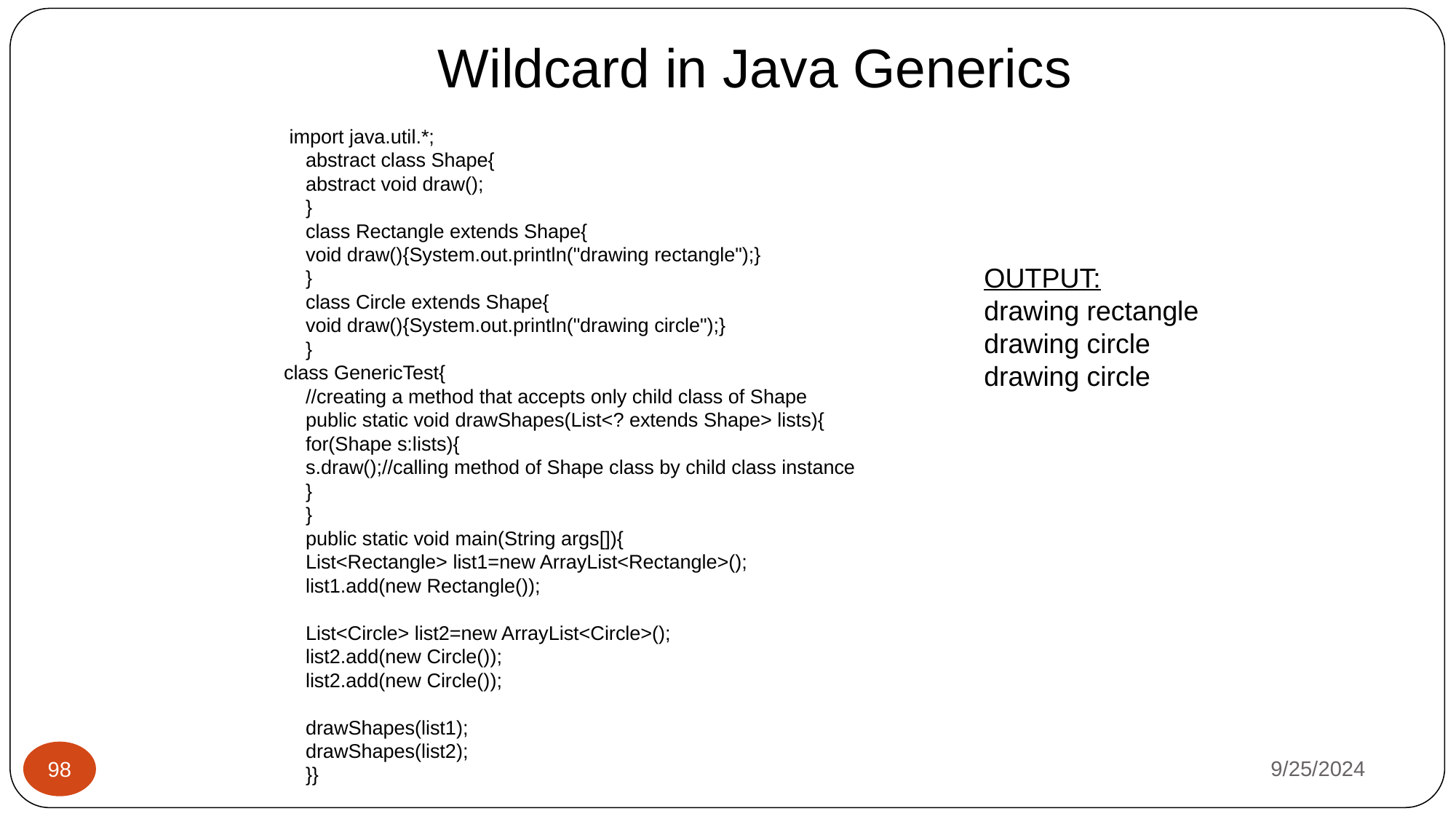

# Wildcard in Java Generics
 import java.util.*;
    abstract class Shape{
    abstract void draw();
    }
    class Rectangle extends Shape{
    void draw(){System.out.println("drawing rectangle");}
    }
    class Circle extends Shape{
    void draw(){System.out.println("drawing circle");}
    }
class GenericTest{
    //creating a method that accepts only child class of Shape
    public static void drawShapes(List<? extends Shape> lists){
    for(Shape s:lists){
    s.draw();//calling method of Shape class by child class instance
    }
    }
    public static void main(String args[]){
    List<Rectangle> list1=new ArrayList<Rectangle>();
    list1.add(new Rectangle());

    List<Circle> list2=new ArrayList<Circle>();
    list2.add(new Circle());
    list2.add(new Circle());

    drawShapes(list1);
    drawShapes(list2);
    }}
OUTPUT:
drawing rectangle drawing circle drawing circle
9/25/2024
98